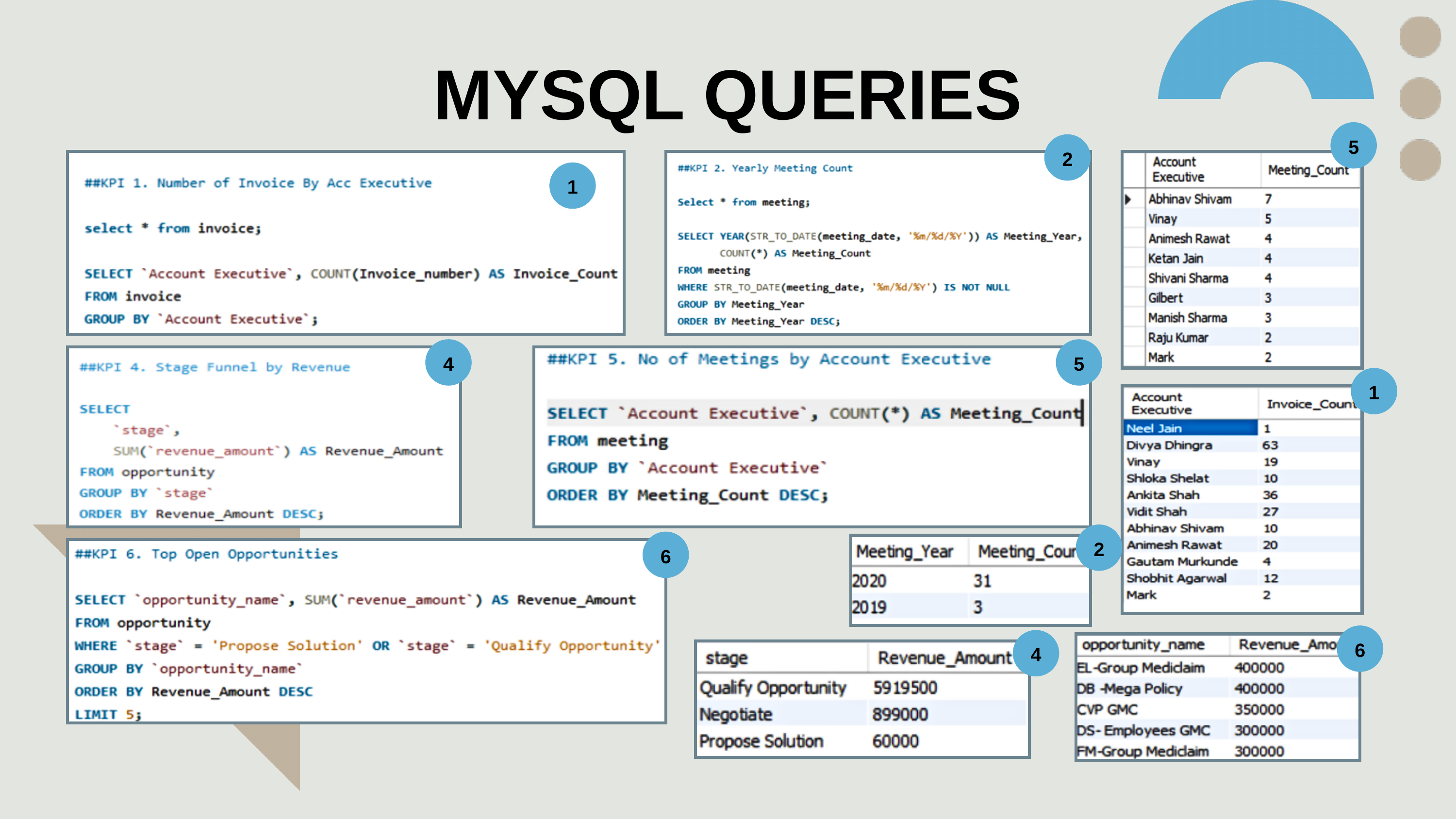

MYSQL QUERIES

5

2

1

4

5

1

2

6

6

4